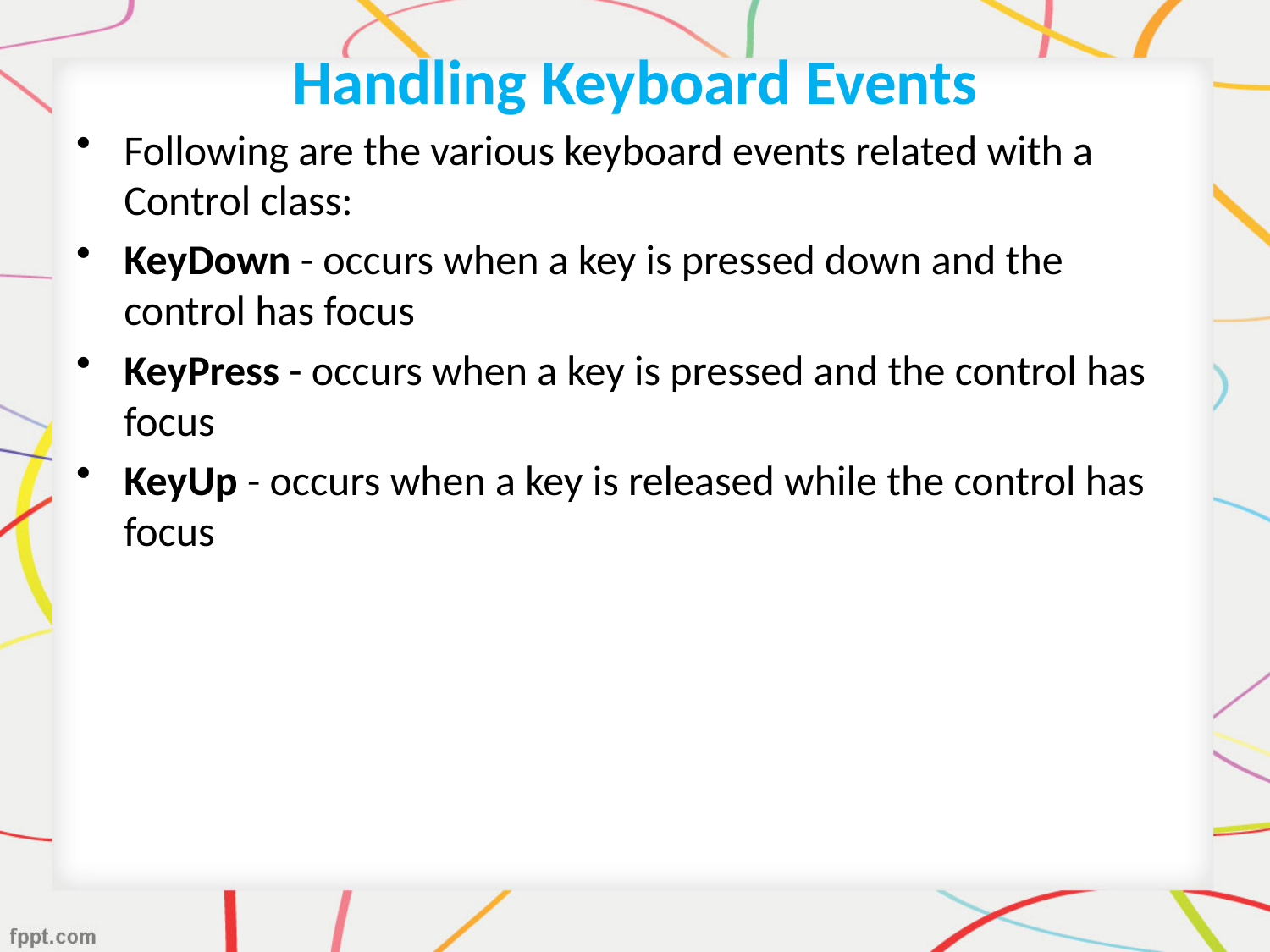

# Handling Keyboard Events
Following are the various keyboard events related with a Control class:
KeyDown - occurs when a key is pressed down and the control has focus
KeyPress - occurs when a key is pressed and the control has focus
KeyUp - occurs when a key is released while the control has focus